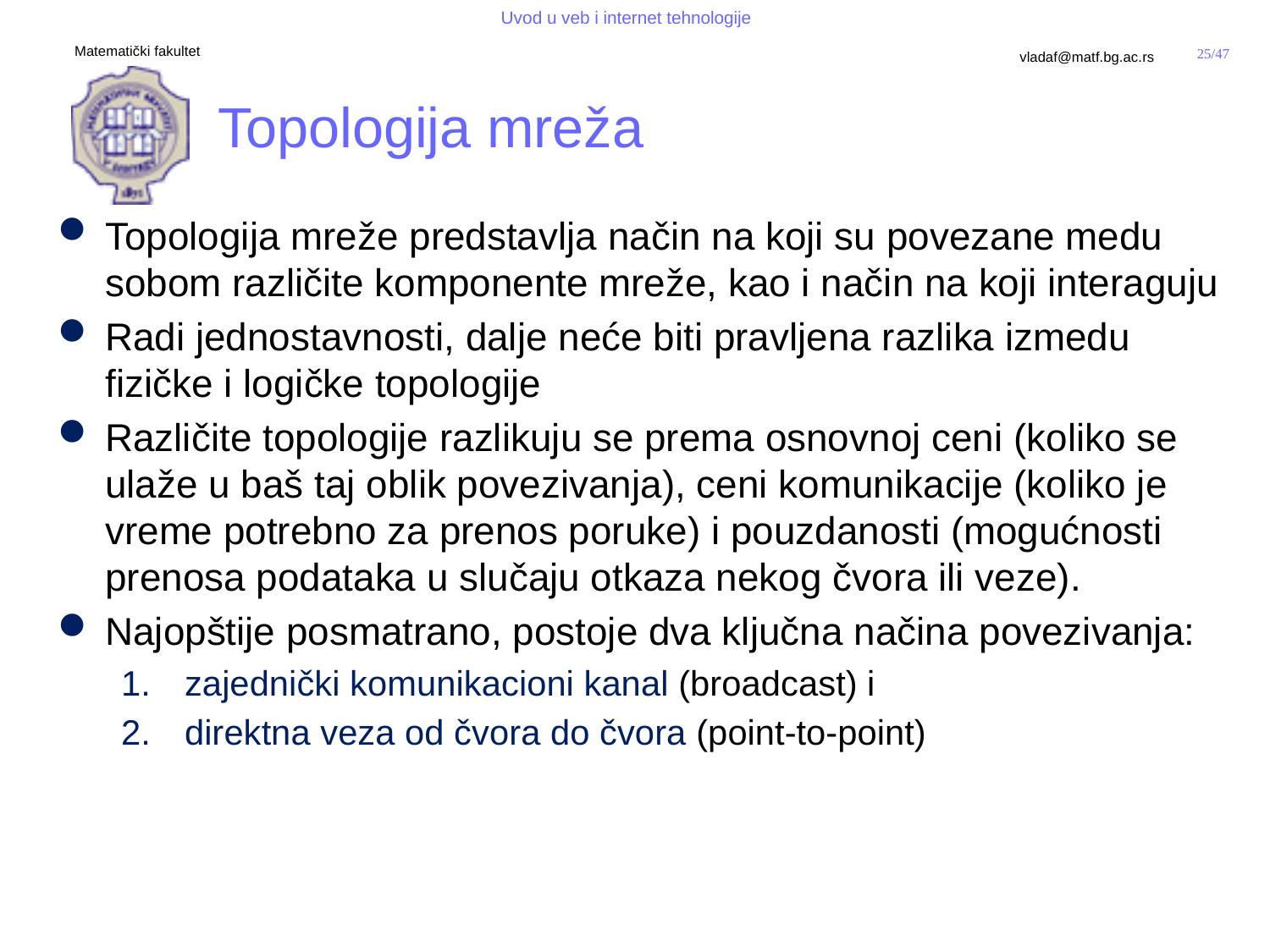

# Topologija mreža
Topologija mreže predstavlja način na koji su povezane medu sobom različite komponente mreže, kao i način na koji interaguju
Radi jednostavnosti, dalje neće biti pravljena razlika izmedu fizičke i logičke topologije
Različite topologije razlikuju se prema osnovnoj ceni (koliko se ulaže u baš taj oblik povezivanja), ceni komunikacije (koliko je vreme potrebno za prenos poruke) i pouzdanosti (mogućnosti prenosa podataka u slučaju otkaza nekog čvora ili veze).
Najopštije posmatrano, postoje dva ključna načina povezivanja:
zajednički komunikacioni kanal (broadcast) i
direktna veza od čvora do čvora (point-to-point)